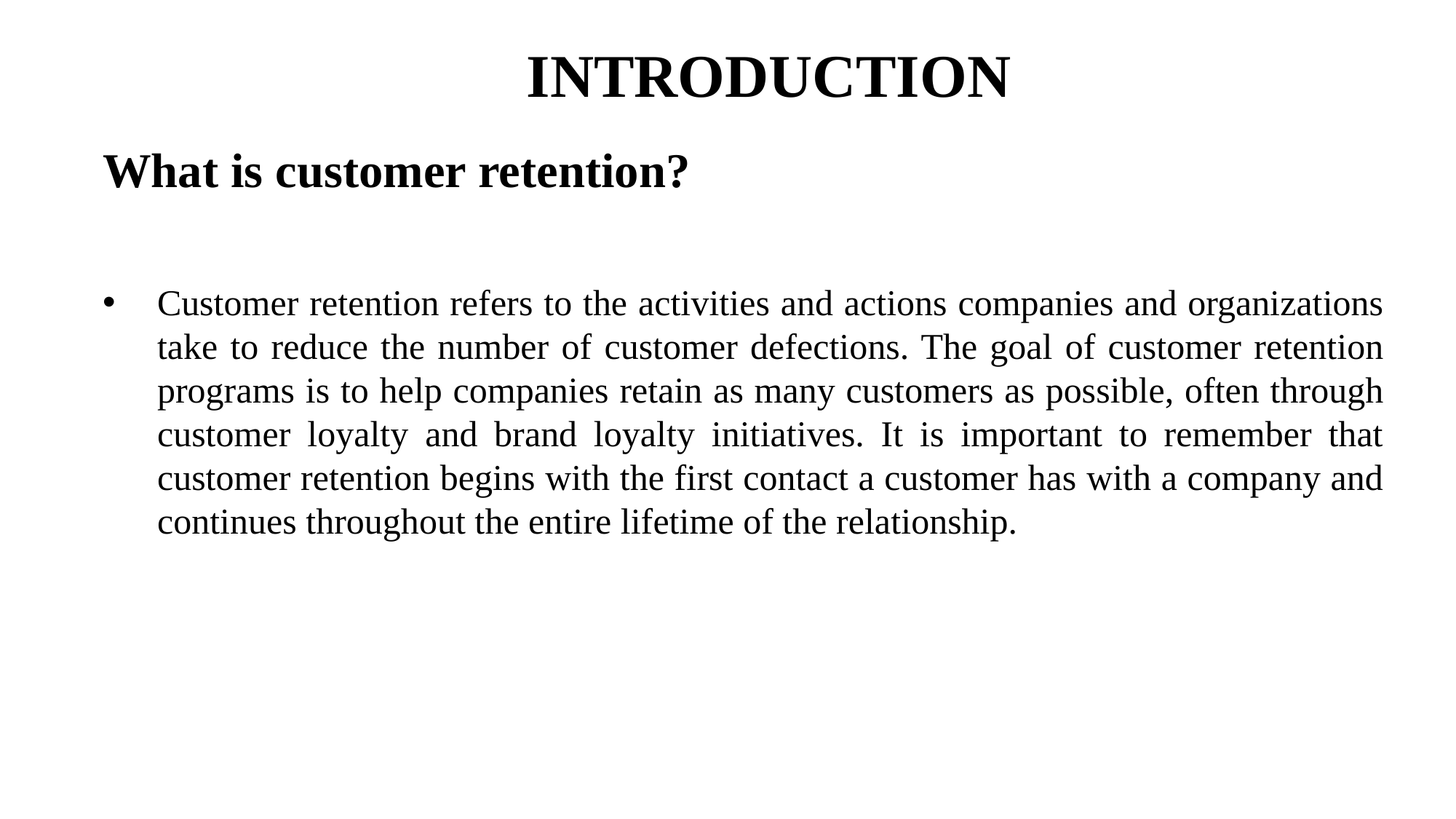

INTRODUCTION
What is customer retention?
Customer retention refers to the activities and actions companies and organizations take to reduce the number of customer defections. The goal of customer retention programs is to help companies retain as many customers as possible, often through customer loyalty and brand loyalty initiatives. It is important to remember that customer retention begins with the first contact a customer has with a company and continues throughout the entire lifetime of the relationship.